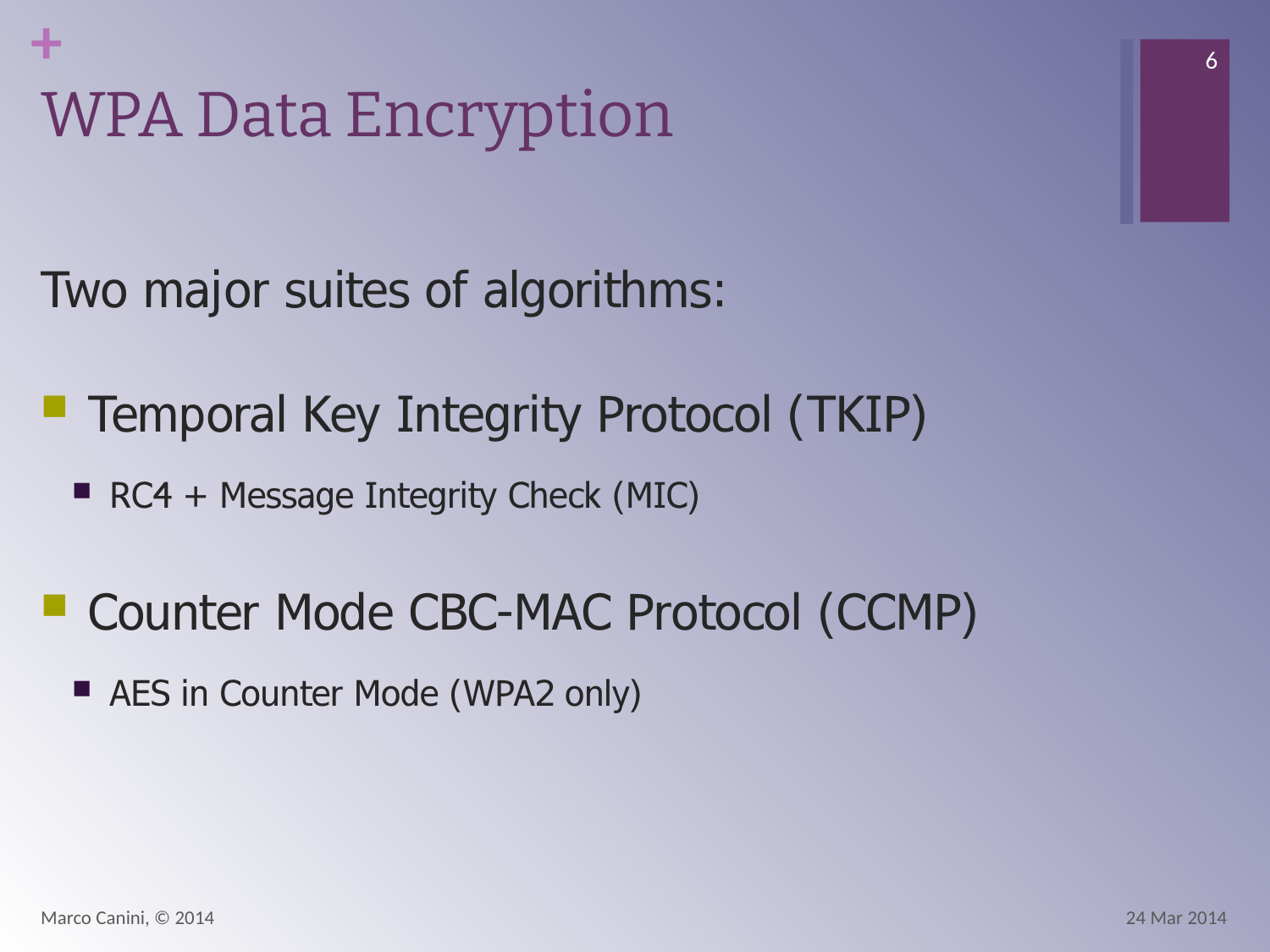

6
# WPA Data Encryption
Two major suites of algorithms:
Temporal Key Integrity Protocol (TKIP)
RC4 + Message Integrity Check (MIC)
Counter Mode CBC-MAC Protocol (CCMP)
AES in Counter Mode (WPA2 only)
Marco Canini, © 2014
24 Mar 2014